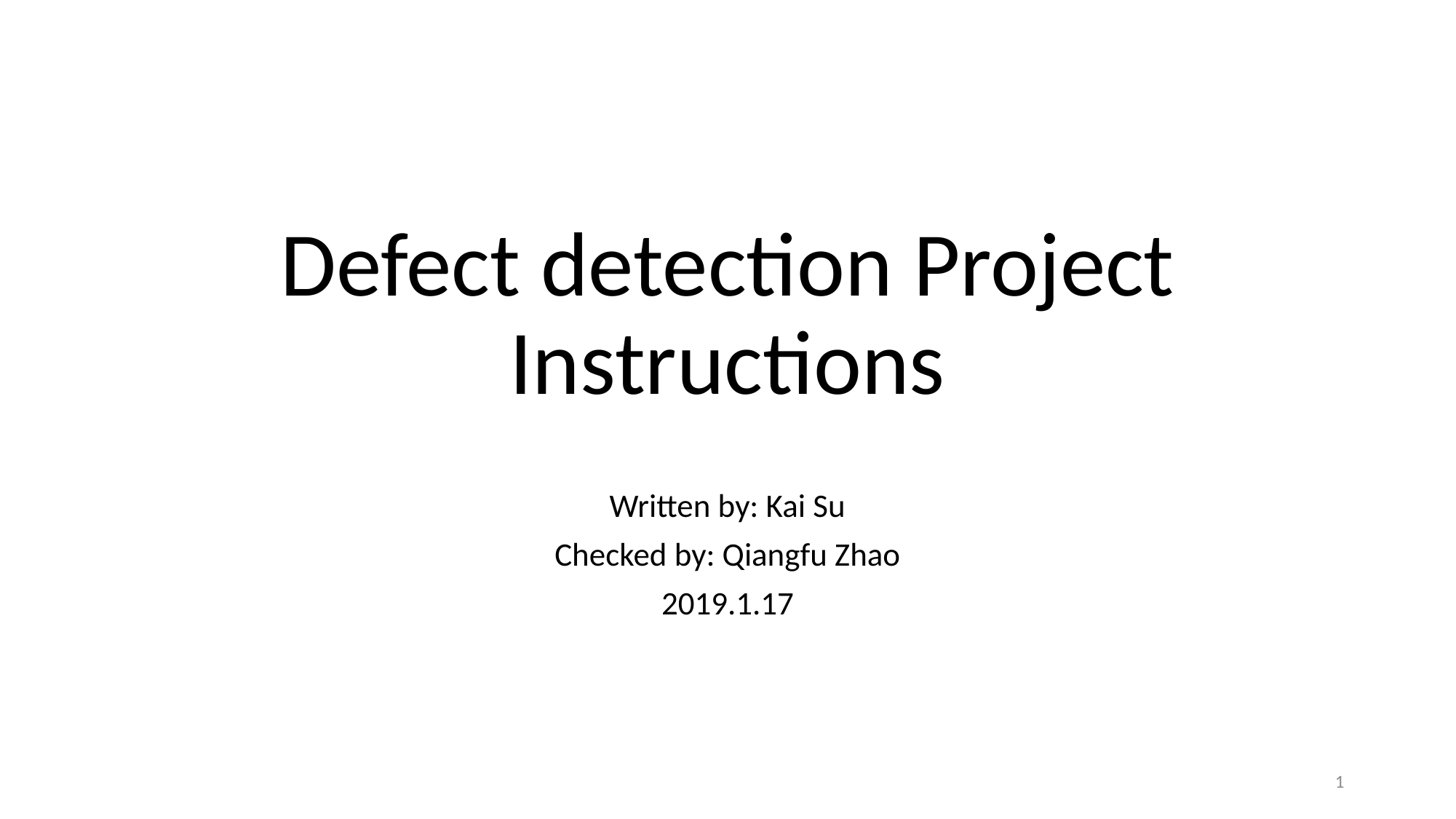

# Defect detection Project Instructions

Written by: Kai Su
Checked by: Qiangfu Zhao
2019.1.17
1